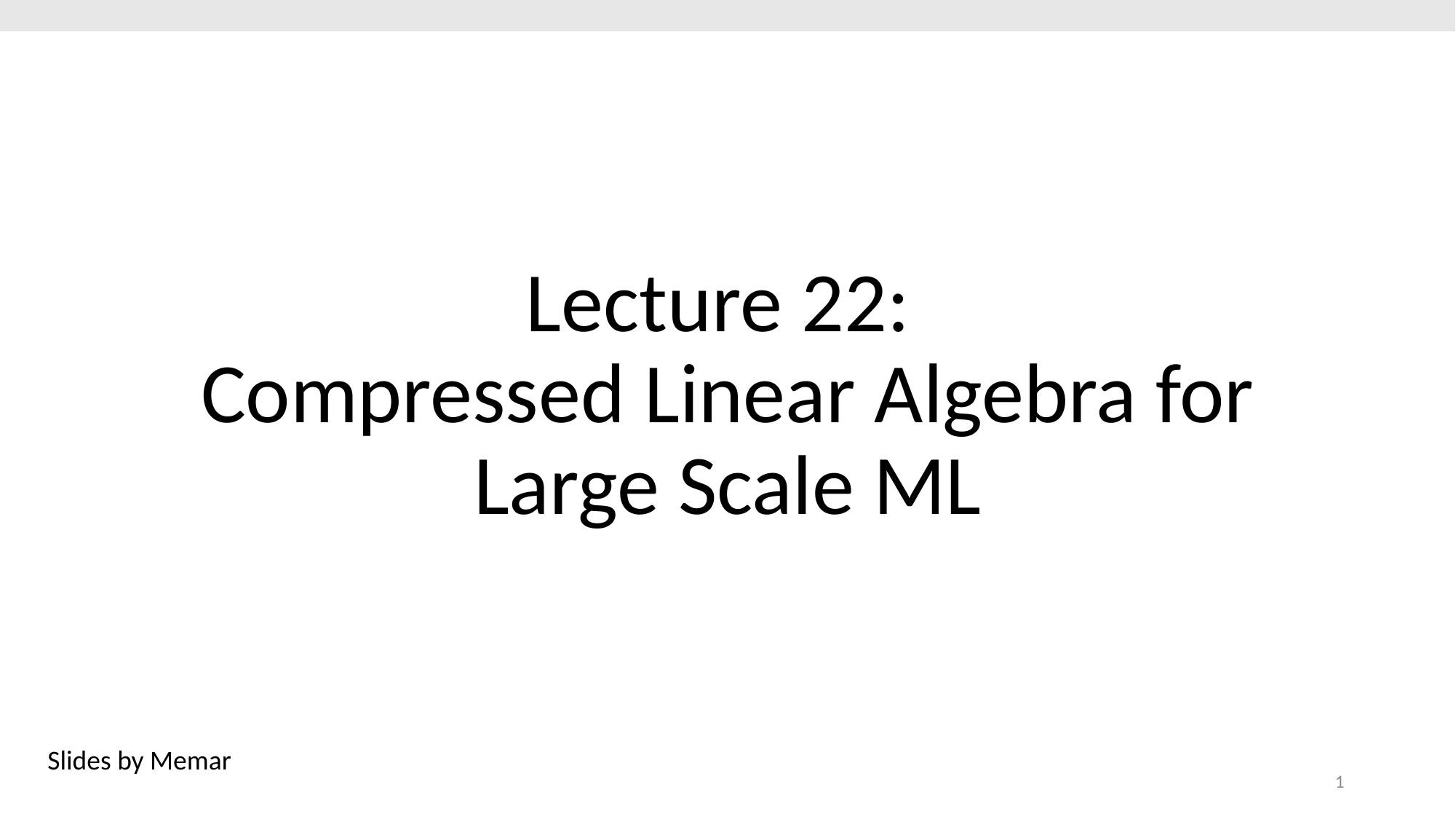

# Lecture 22: Compressed Linear Algebra for Large Scale ML
Slides by Memar
1